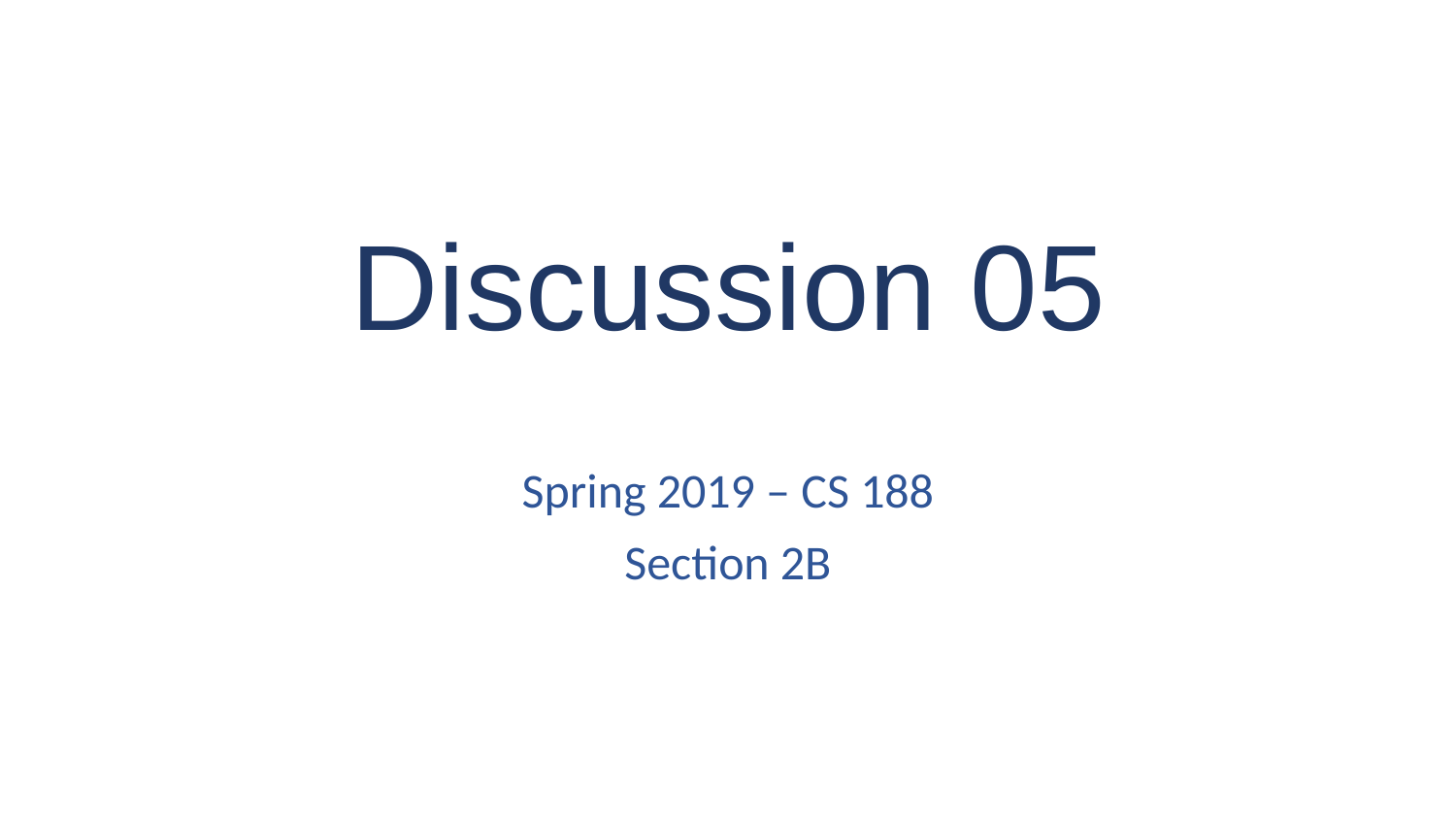

# Discussion 05
Spring 2019 – CS 188
Section 2B